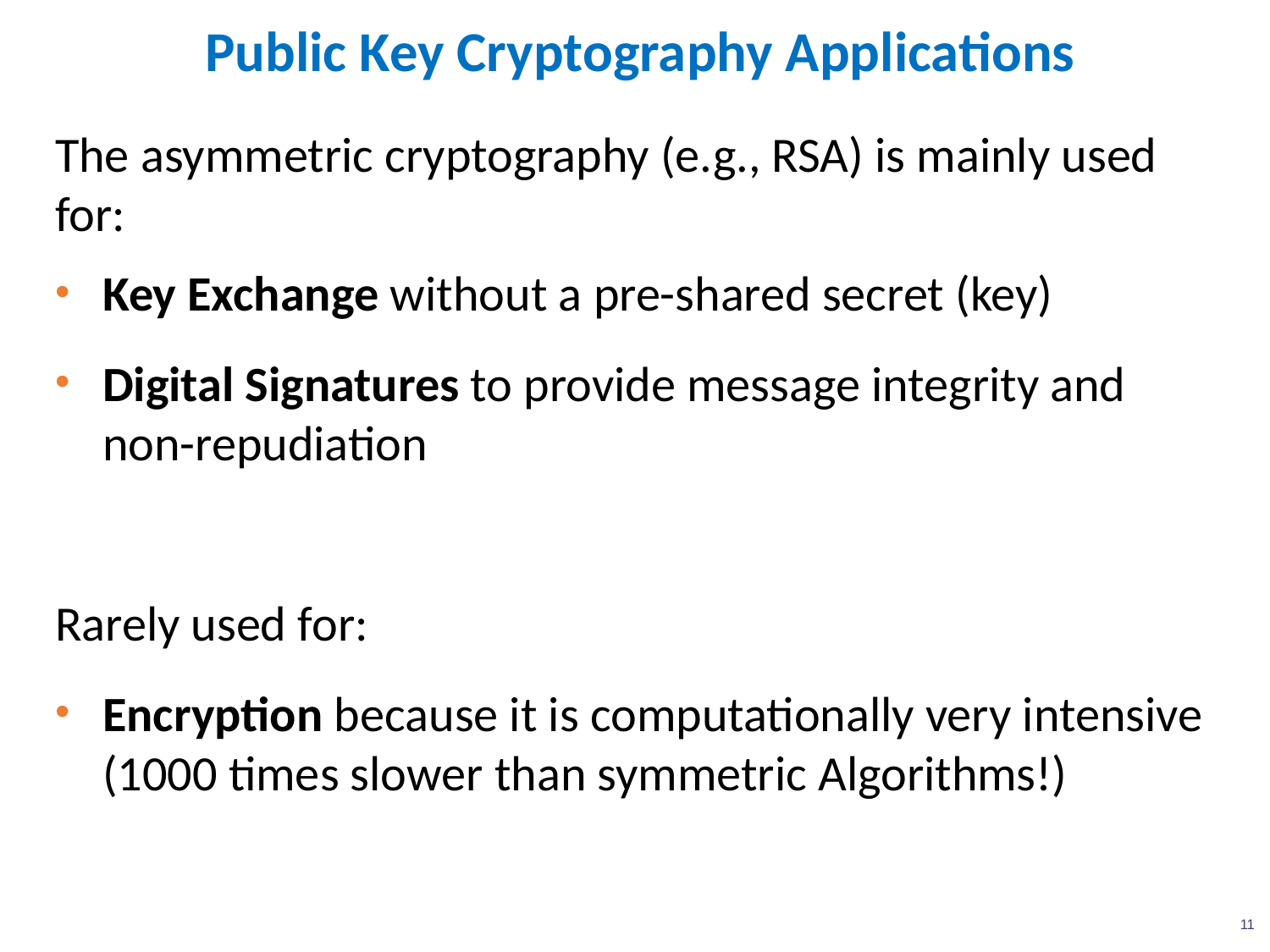

# Public Key Cryptography Applications
The asymmetric cryptography (e.g., RSA) is mainly used for:
Key Exchange without a pre-shared secret (key)
Digital Signatures to provide message integrity and non-repudiation

Rarely used for:
Encryption because it is computationally very intensive
(1000 times slower than symmetric Algorithms!)
11